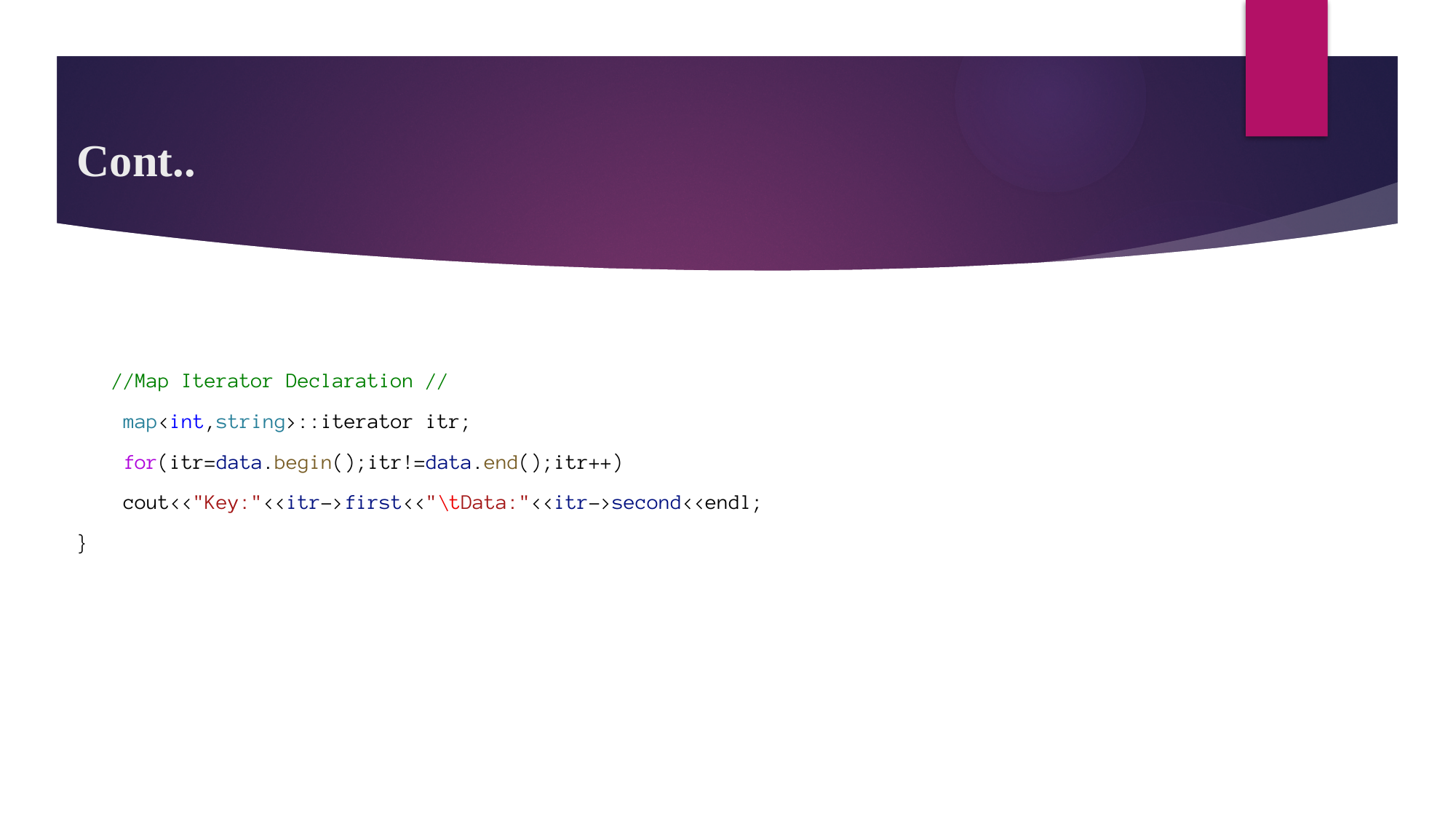

# Cont..

   //Map Iterator Declaration //
    map<int,string>::iterator itr;
    for(itr=data.begin();itr!=data.end();itr++)
    cout<<"Key:"<<itr->first<<"\tData:"<<itr->second<<endl;
}